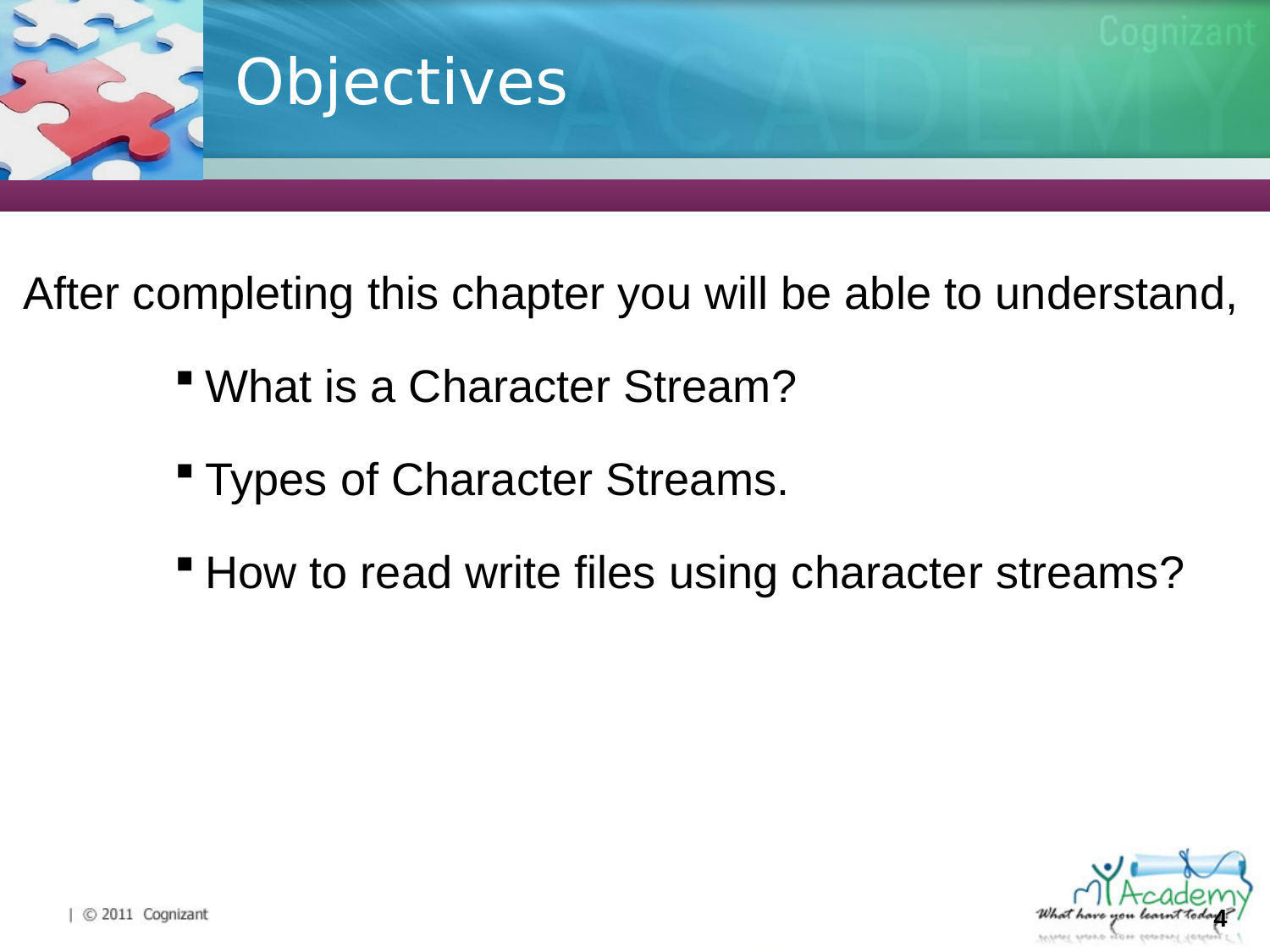

# Objectives

After completing this chapter you will be able to understand,
What is a Character Stream?
Types of Character Streams.
How to read write files using character streams?

4